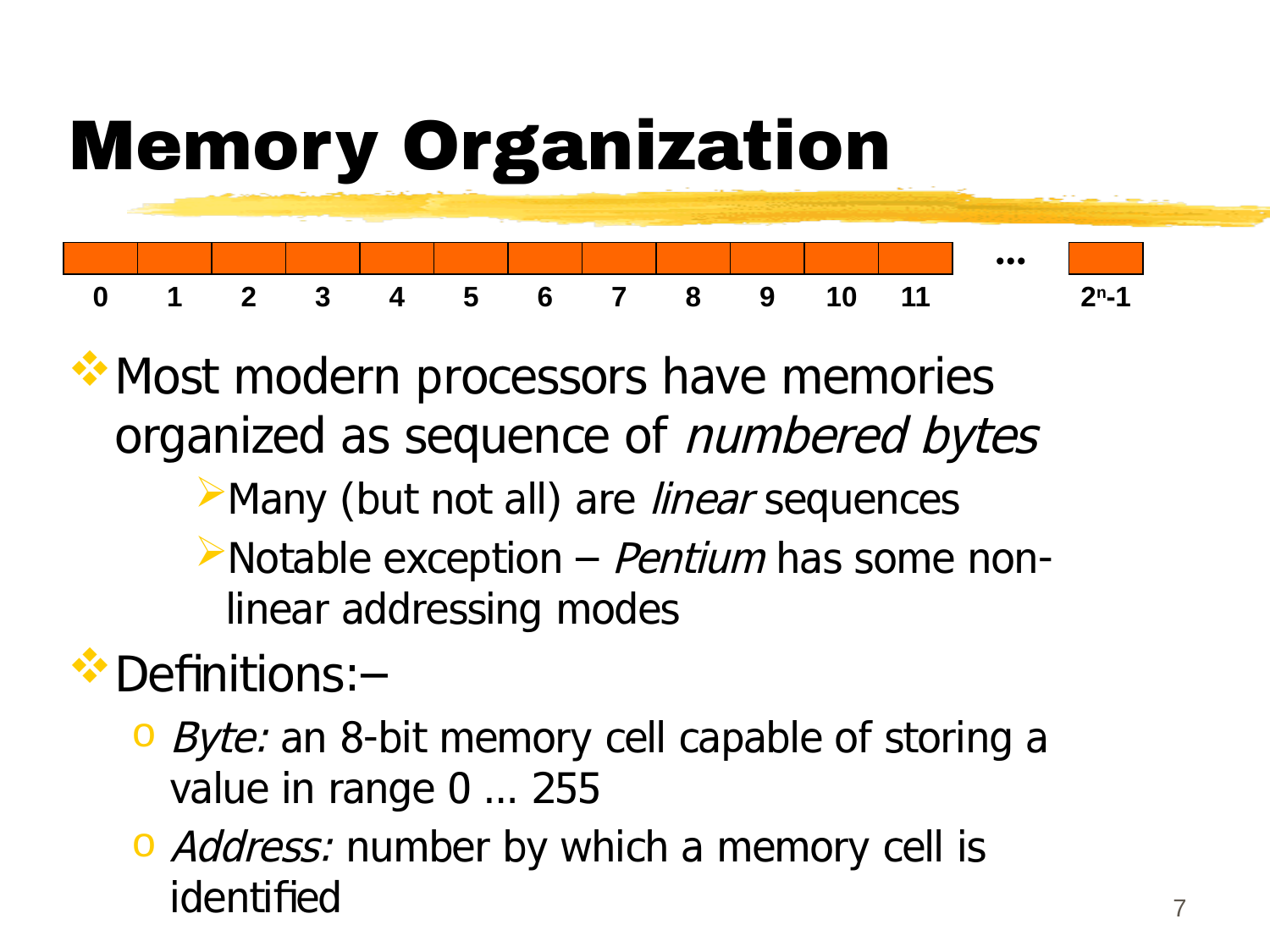

# Memory Organization

0

1

2

3

4

5

6

7

8

9

10

11
∙∙∙

2n-1
Most modern processors have memories organized as sequence of numbered bytes
Many (but not all) are linear sequences
Notable exception – Pentium has some non-linear addressing modes
Definitions:–
Byte: an 8-bit memory cell capable of storing a value in range 0 … 255
Address: number by which a memory cell is identified
7